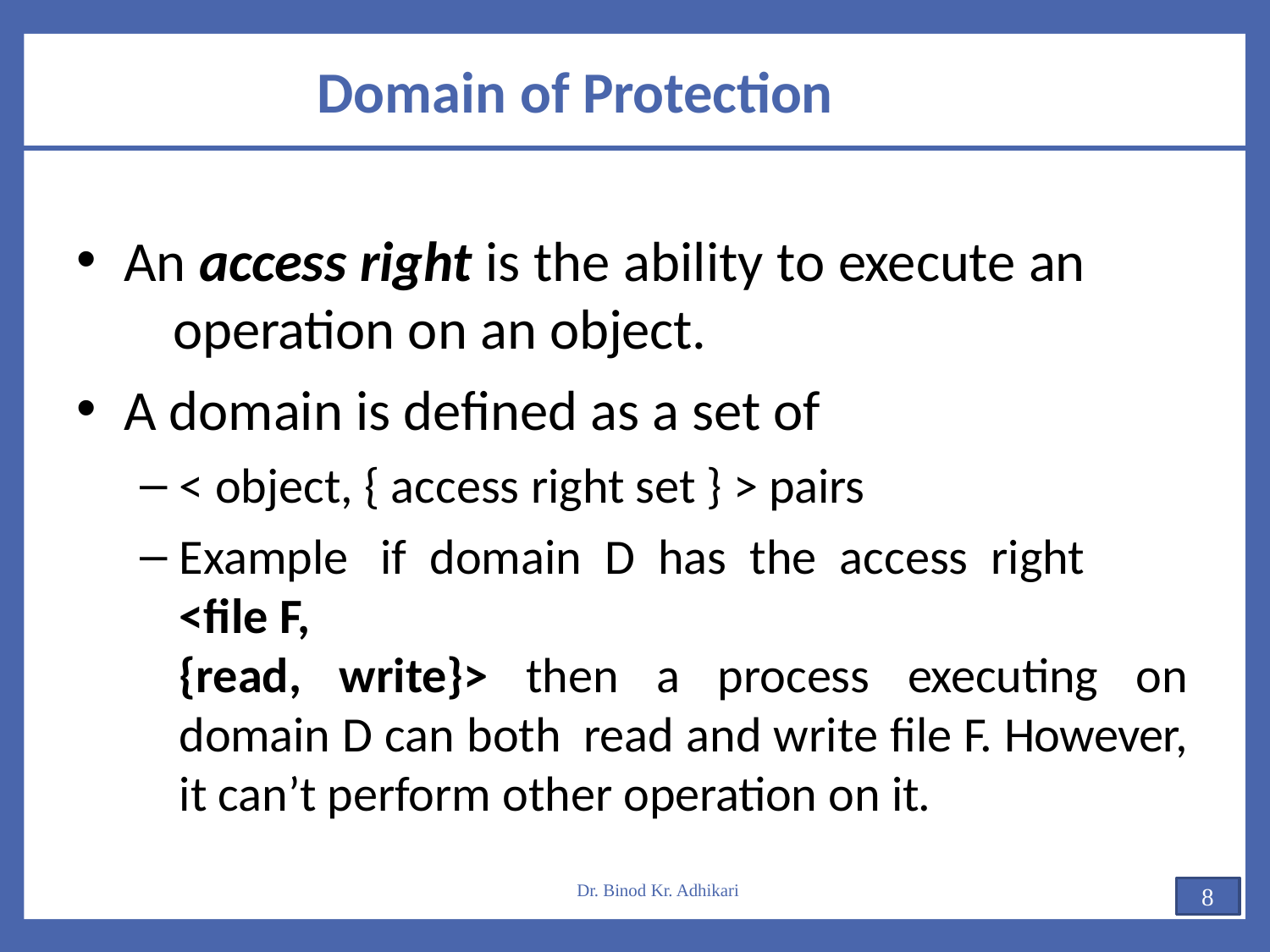

# Domain of Protection
An access right is the ability to execute an 	operation on an object.
A domain is defined as a set of
< object, { access right set } > pairs
Example if domain D has the access right <file F,
{read, write}> then a process executing on domain D can both read and write file F. However, it can’t perform other operation on it.
Dr. Binod Kr. Adhikari